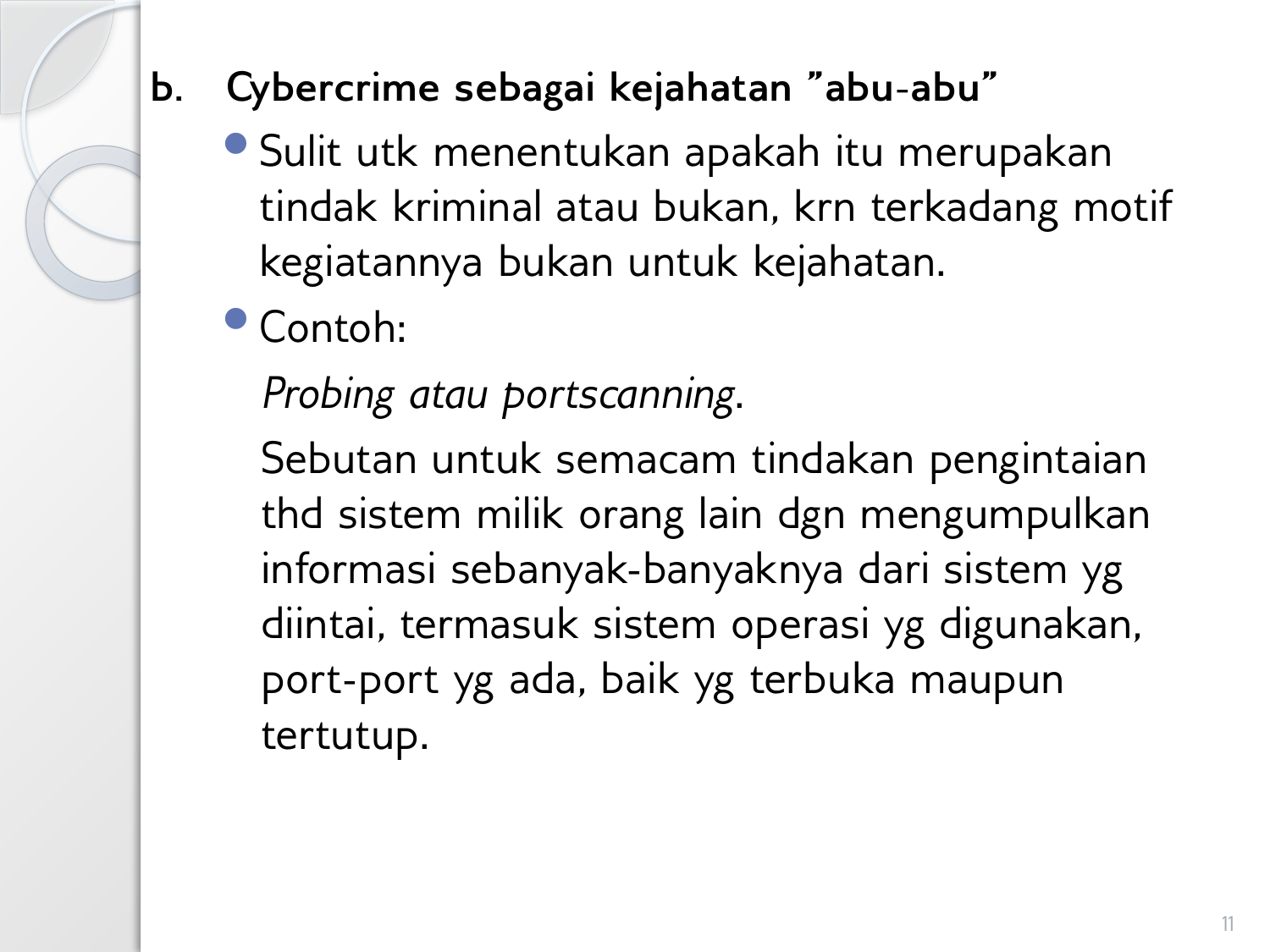

b.   Cybercrime sebagai kejahatan ”abu-abu”
Sulit utk menentukan apakah itu merupakan tindak kriminal atau bukan, krn terkadang motif kegiatannya bukan untuk kejahatan.
Contoh:
Probing atau portscanning.
Sebutan untuk semacam tindakan pengintaian thd sistem milik orang lain dgn mengumpulkan informasi sebanyak-banyaknya dari sistem yg diintai, termasuk sistem operasi yg digunakan, port-port yg ada, baik yg terbuka maupun tertutup.

11